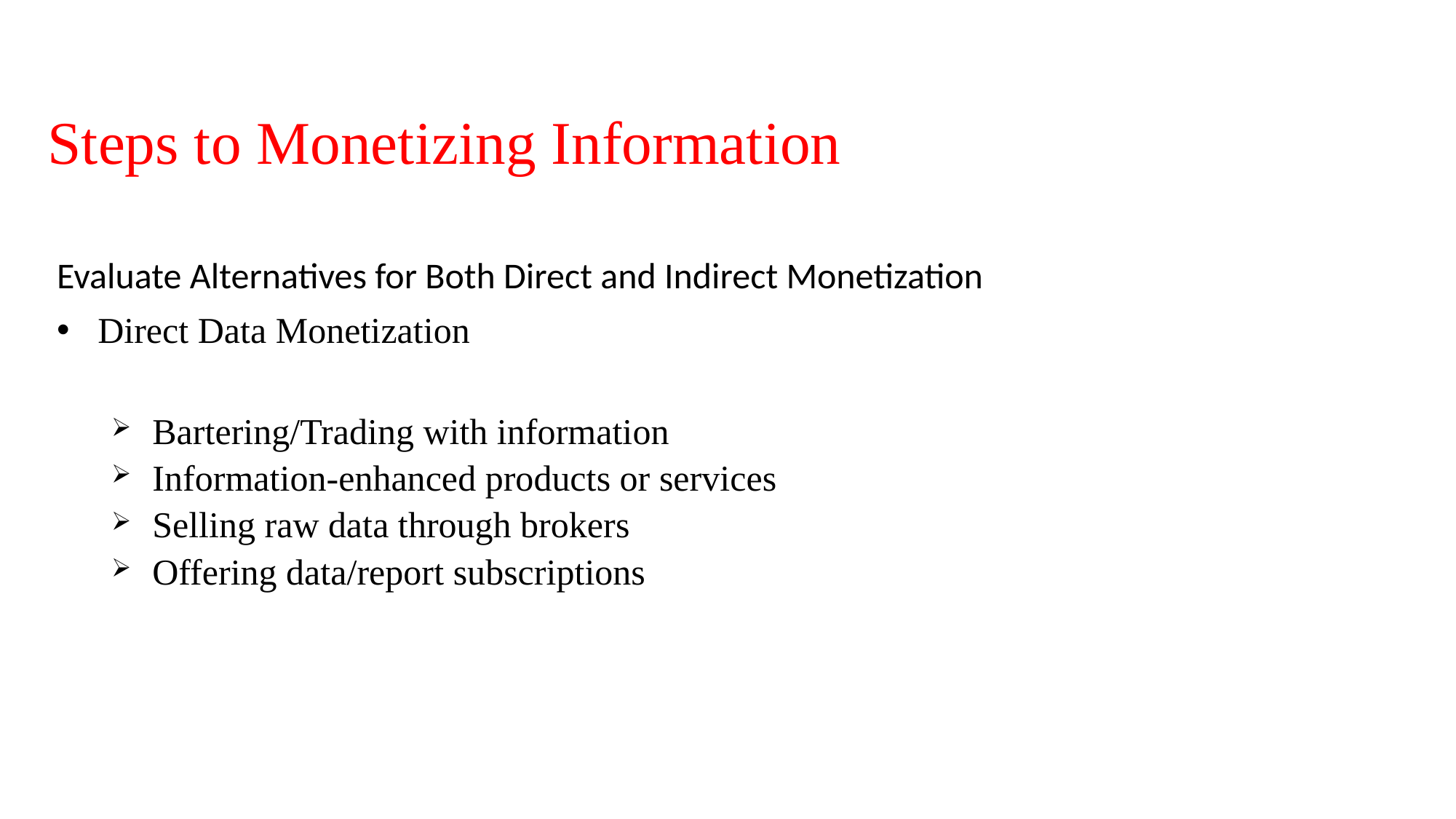

# Steps to Monetizing Information
Evaluate Alternatives for Both Direct and Indirect Monetization
Direct Data Monetization

Bartering/Trading with information
Information-enhanced products or services
Selling raw data through brokers
Offering data/report subscriptions